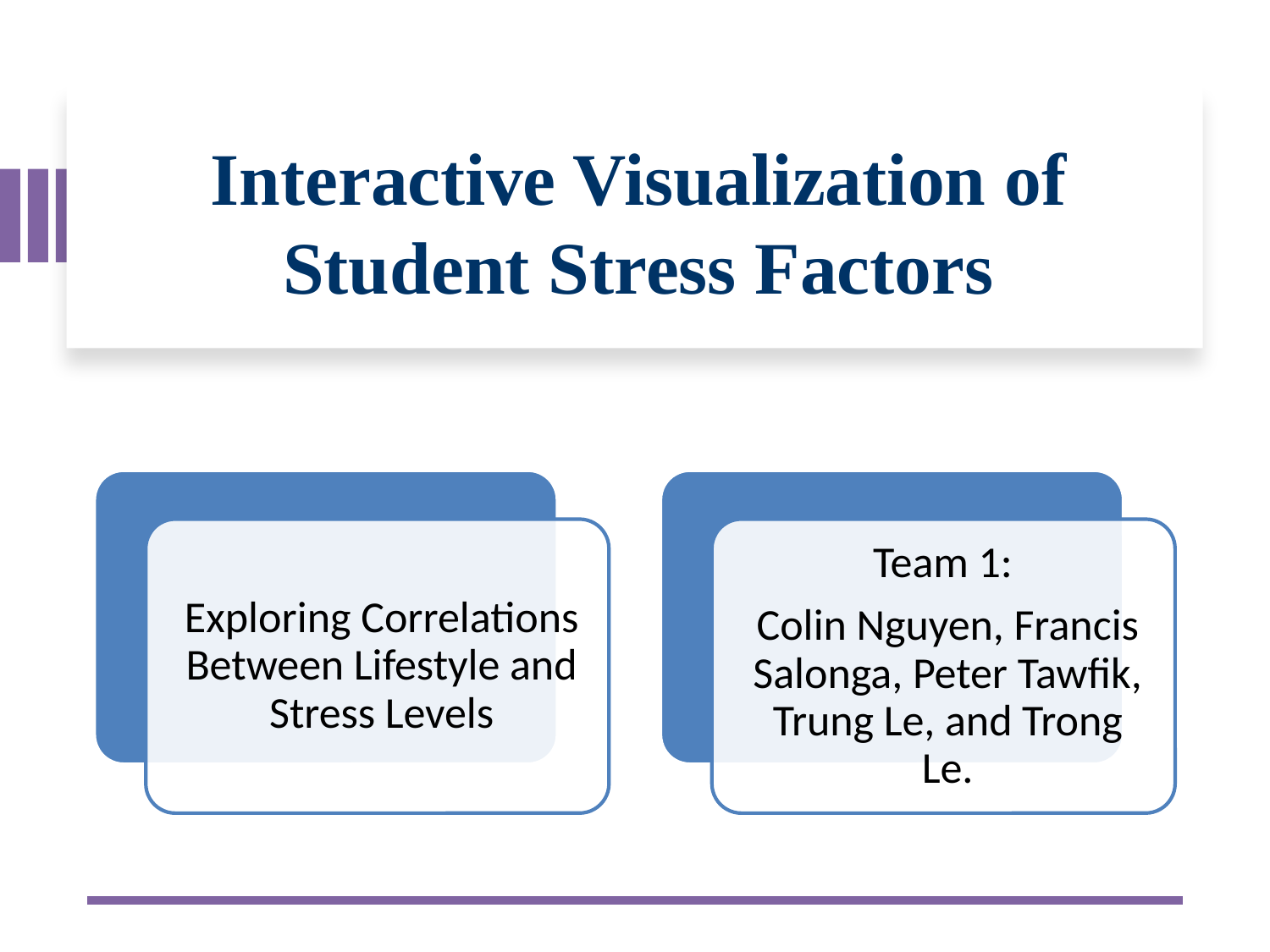

# Interactive Visualization of Student Stress Factors

Exploring Correlations Between Lifestyle and Stress Levels
Team 1:
Colin Nguyen, Francis Salonga, Peter Tawfik, Trung Le, and Trong Le.